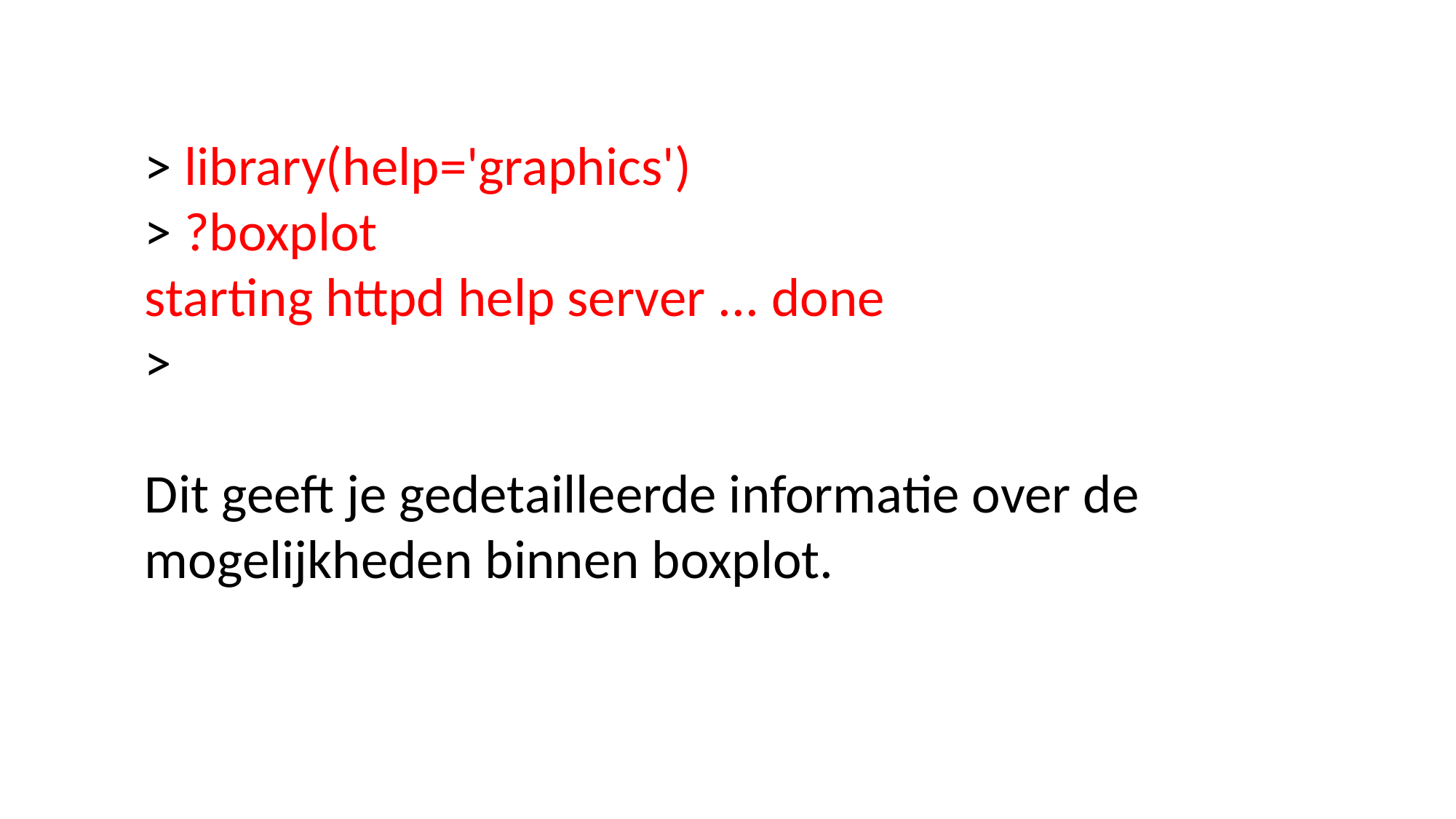

> library(help='graphics')
> ?boxplot
starting httpd help server ... done
>

Dit geeft je gedetailleerde informatie over de mogelijkheden binnen boxplot.